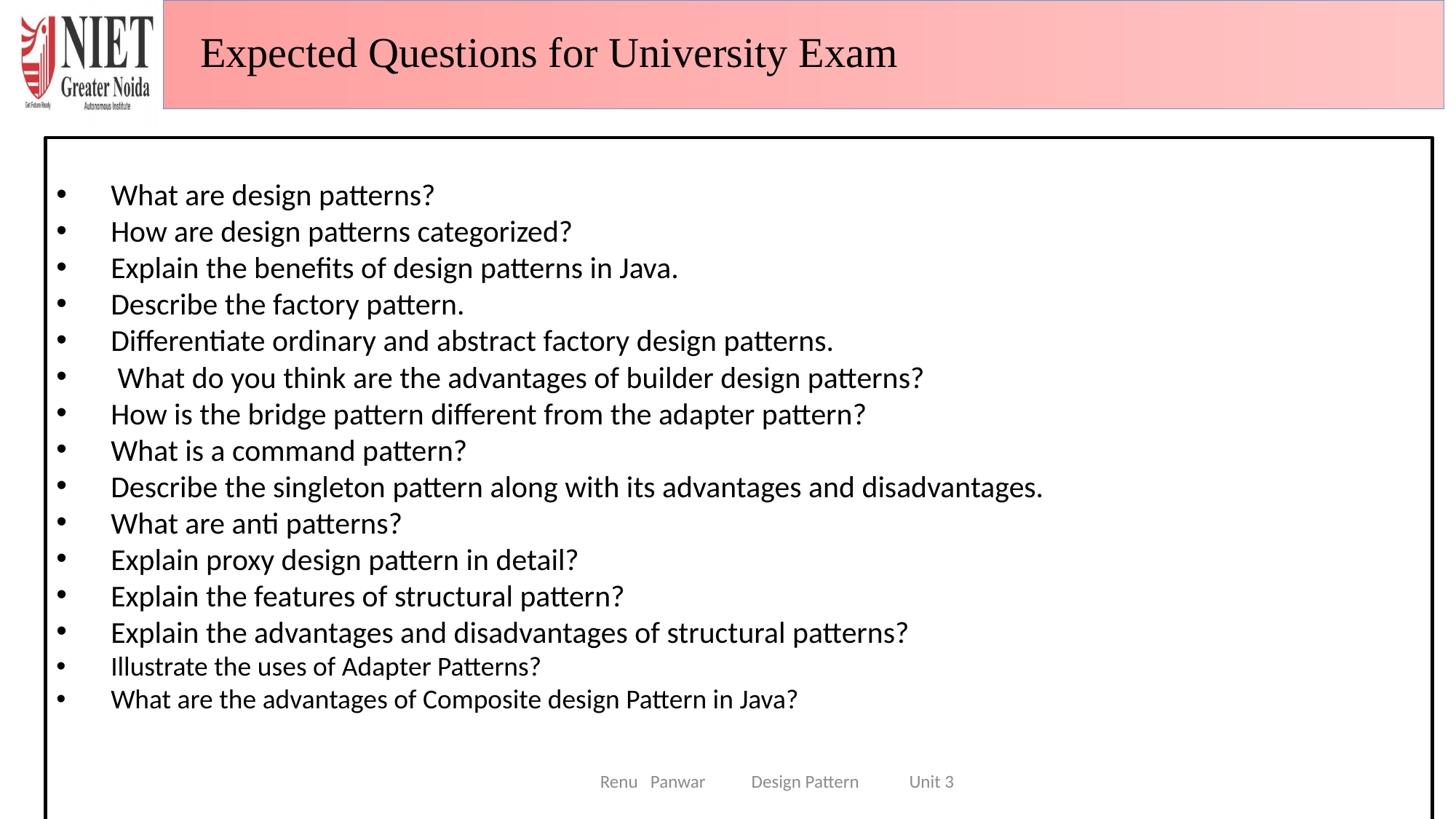

Expected Questions for University Exam

What are design patterns?
How are design patterns categorized?
Explain the benefits of design patterns in Java.
Describe the factory pattern.
Differentiate ordinary and abstract factory design patterns.
 What do you think are the advantages of builder design patterns?
How is the bridge pattern different from the adapter pattern?
What is a command pattern?
Describe the singleton pattern along with its advantages and disadvantages.
What are anti patterns?
Explain proxy design pattern in detail?
Explain the features of structural pattern?
Explain the advantages and disadvantages of structural patterns?
Illustrate the uses of Adapter Patterns?
What are the advantages of Composite design Pattern in Java?

10/14/2024
109
Renu   Panwar           Design Pattern            Unit 3